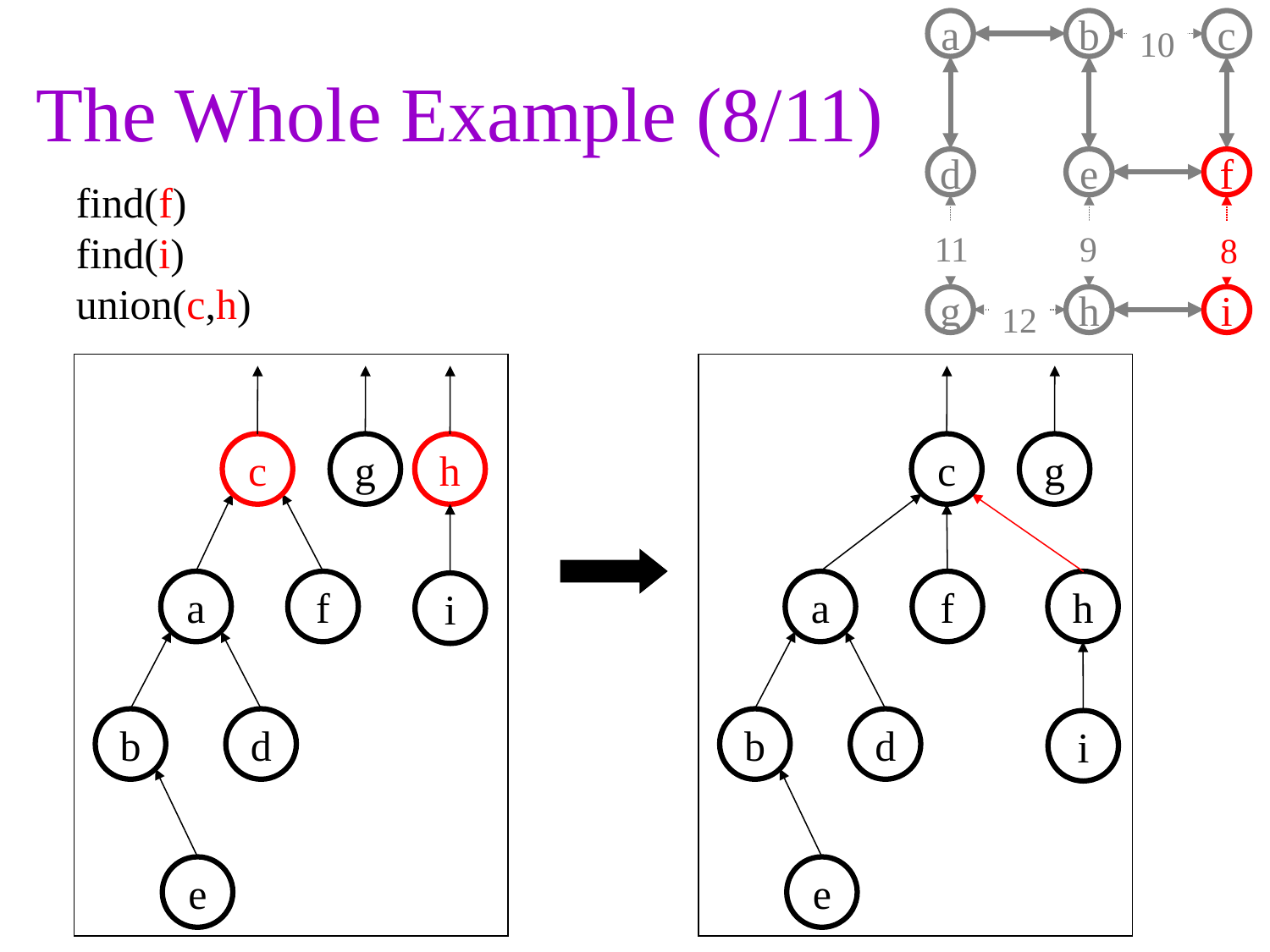

a
b
c
10
# The Whole Example (8/11)
d
e
f
find(f)
find(i)
union(c,h)
11
9
8
g
h
i
12

c
g
h
c
g

a
f
a
f
h
i
b
d
b
d
i
e
e